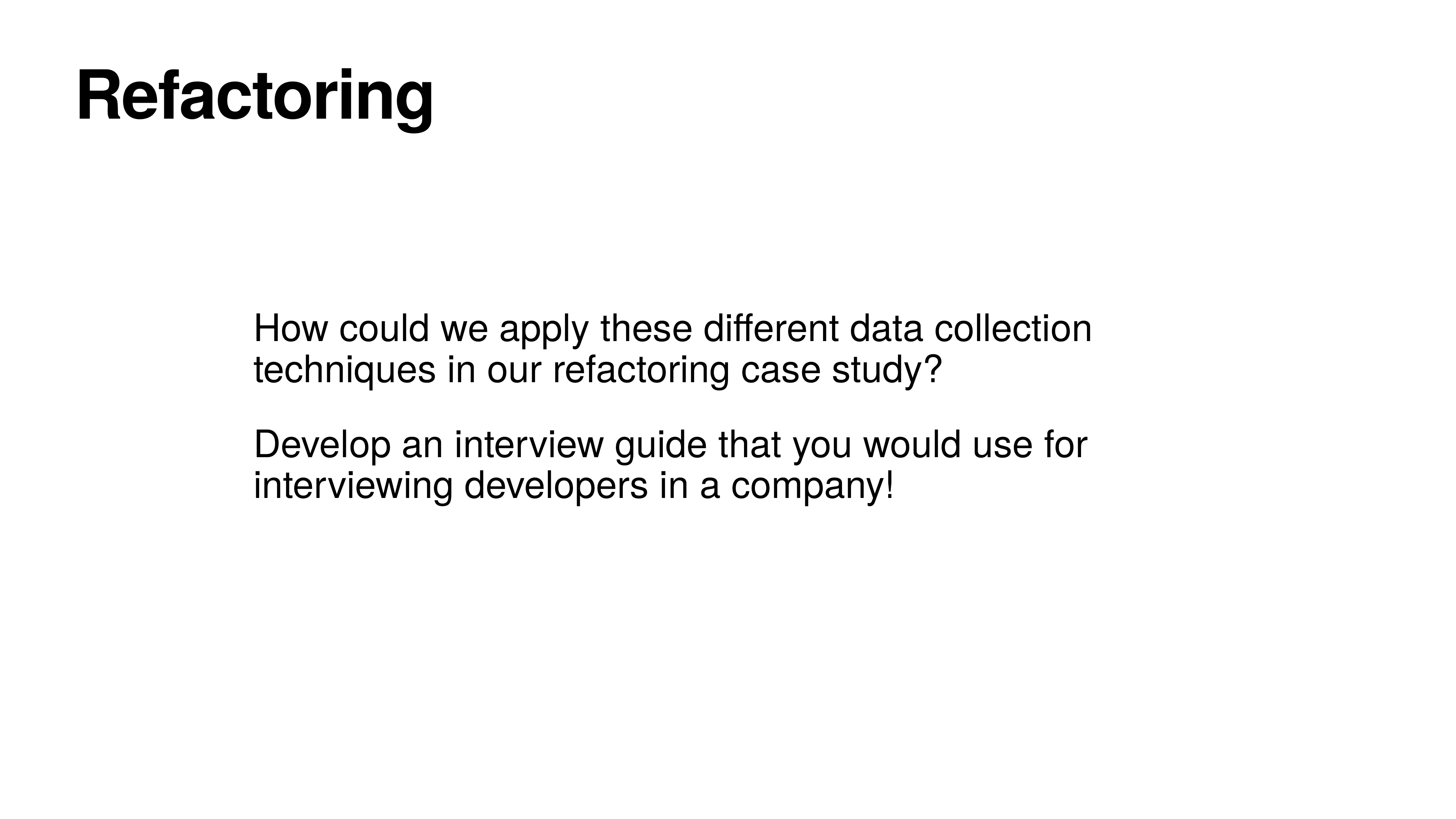

# Refactoring
How could we apply these different data collection techniques in our refactoring case study?
Develop an interview guide that you would use for interviewing developers in a company!